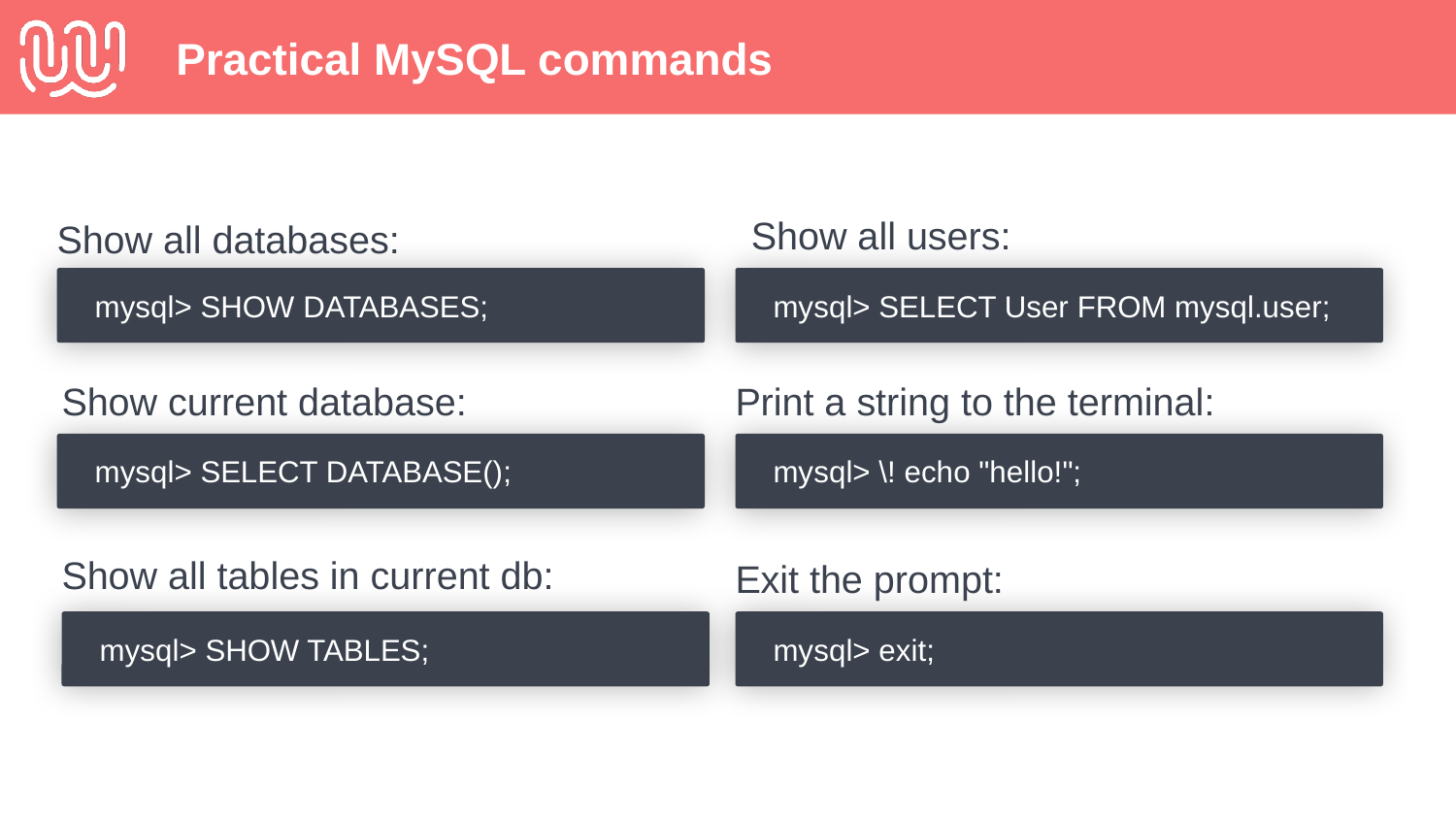

# Practical MySQL commands
Show all databases:
Show all users:
mysql> SHOW DATABASES;
mysql> SELECT User FROM mysql.user;
Show current database:
Print a string to the terminal:
mysql> SELECT DATABASE();
mysql> \! echo "hello!";
Show all tables in current db:
Exit the prompt:
mysql> SHOW TABLES;
mysql> exit;